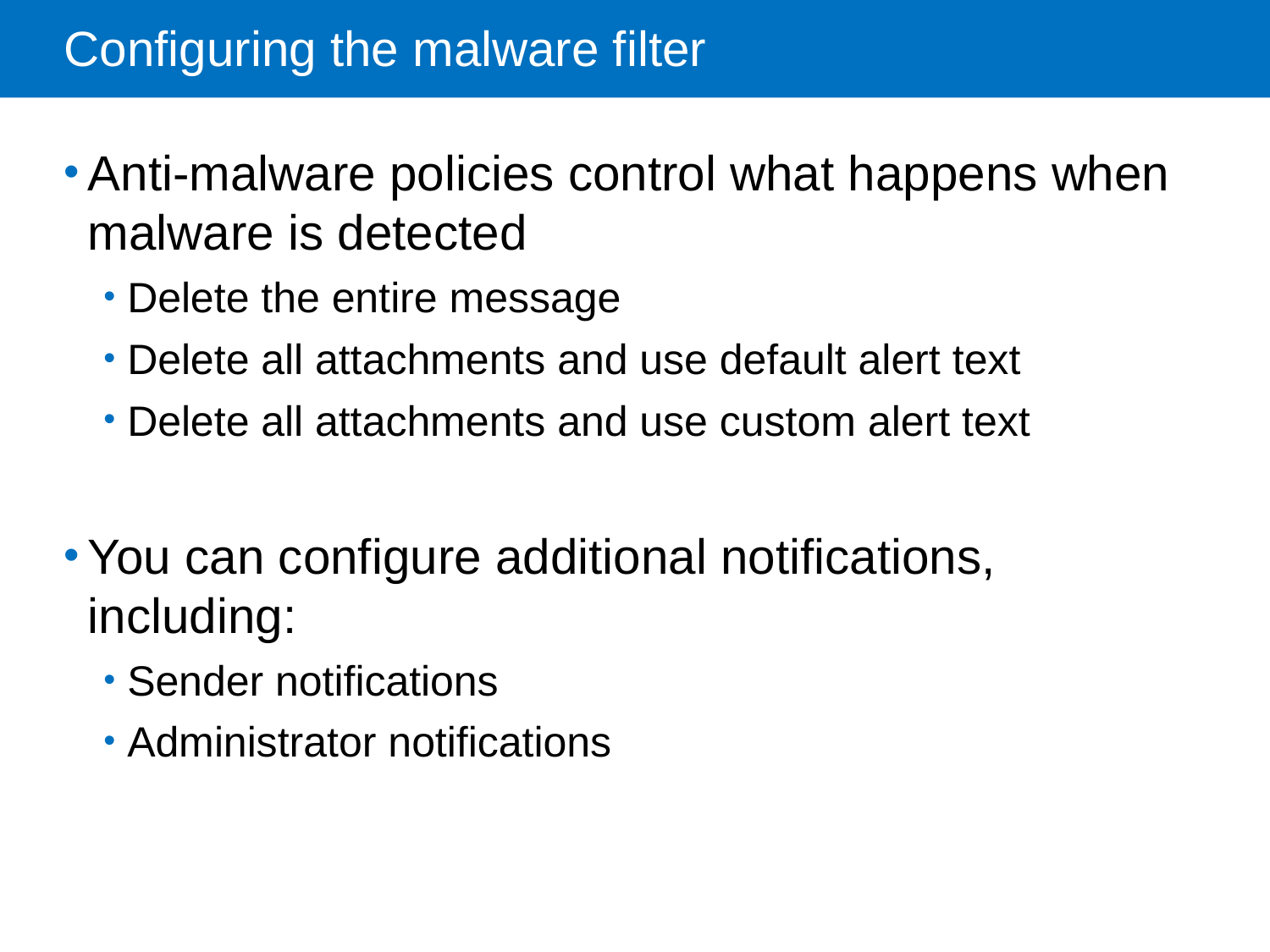

# Configuring the malware filter
Anti-malware policies control what happens when malware is detected
Delete the entire message
Delete all attachments and use default alert text
Delete all attachments and use custom alert text

You can configure additional notifications, including:
Sender notifications
Administrator notifications